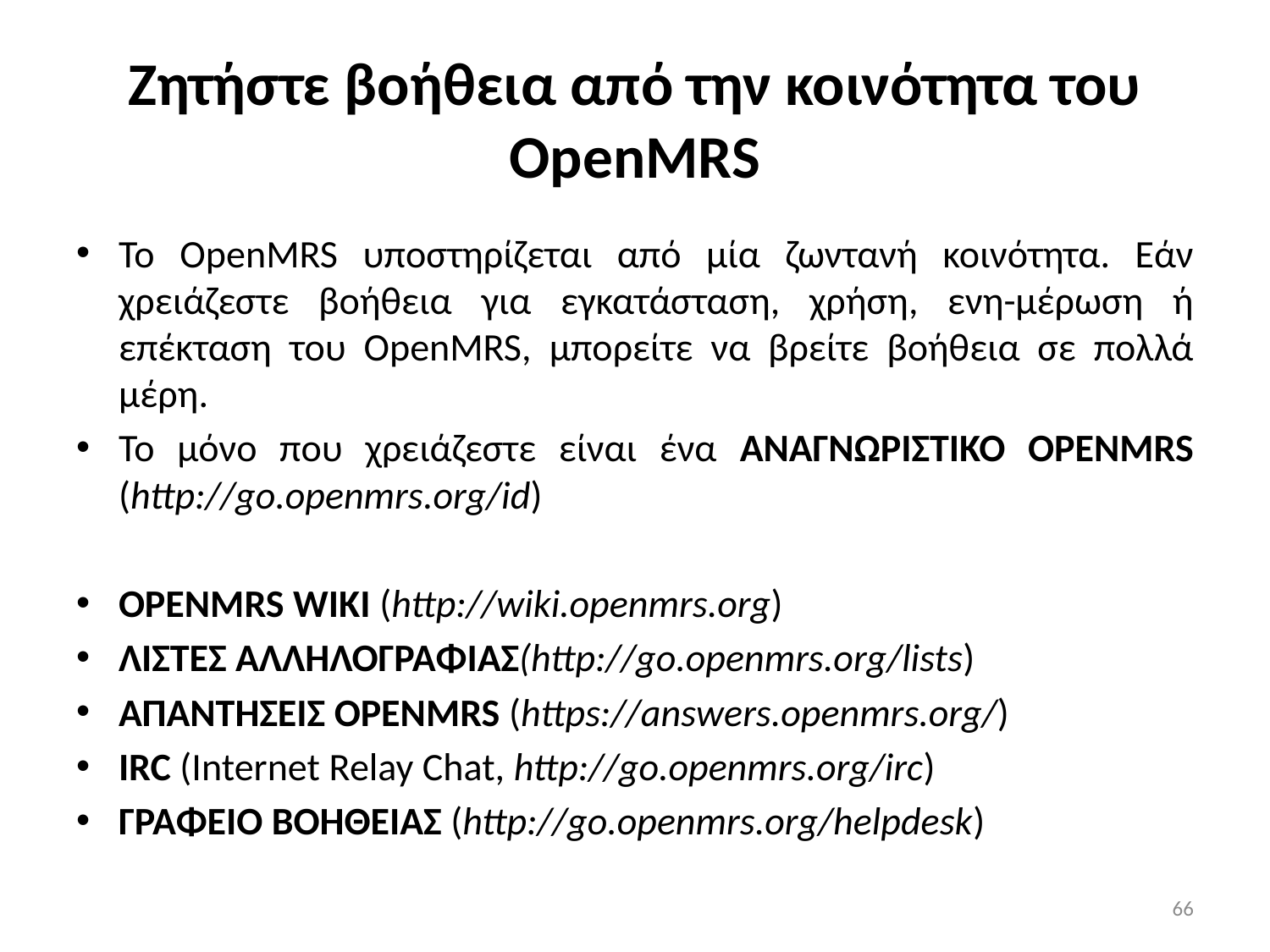

# Ζητήστε βοήθεια από την κοινότητα του OpenMRS
Το OpenMRS υποστηρίζεται από μία ζωντανή κοινότητα. Εάν χρειάζεστε βοήθεια για εγκατάσταση, χρήση, ενη-μέρωση ή επέκταση του OpenMRS, μπορείτε να βρείτε βοήθεια σε πολλά μέρη.
Το μόνο που χρειάζεστε είναι ένα ΑΝΑΓΝΩΡΙΣΤΙΚΟ OPENMRS (http://go.openmrs.org/id)

OPENMRS WIKI (http://wiki.openmrs.org)
ΛΙΣΤΕΣ ΑΛΛΗΛΟΓΡΑΦΙΑΣ(http://go.openmrs.org/lists)
ΑΠΑΝΤΗΣΕΙΣ OPENMRS (https://answers.openmrs.org/)
IRC (Internet Relay Chat, http://go.openmrs.org/irc)
ΓΡΑΦΕΙΟ ΒΟΗΘΕΙΑΣ (http://go.openmrs.org/helpdesk)
66